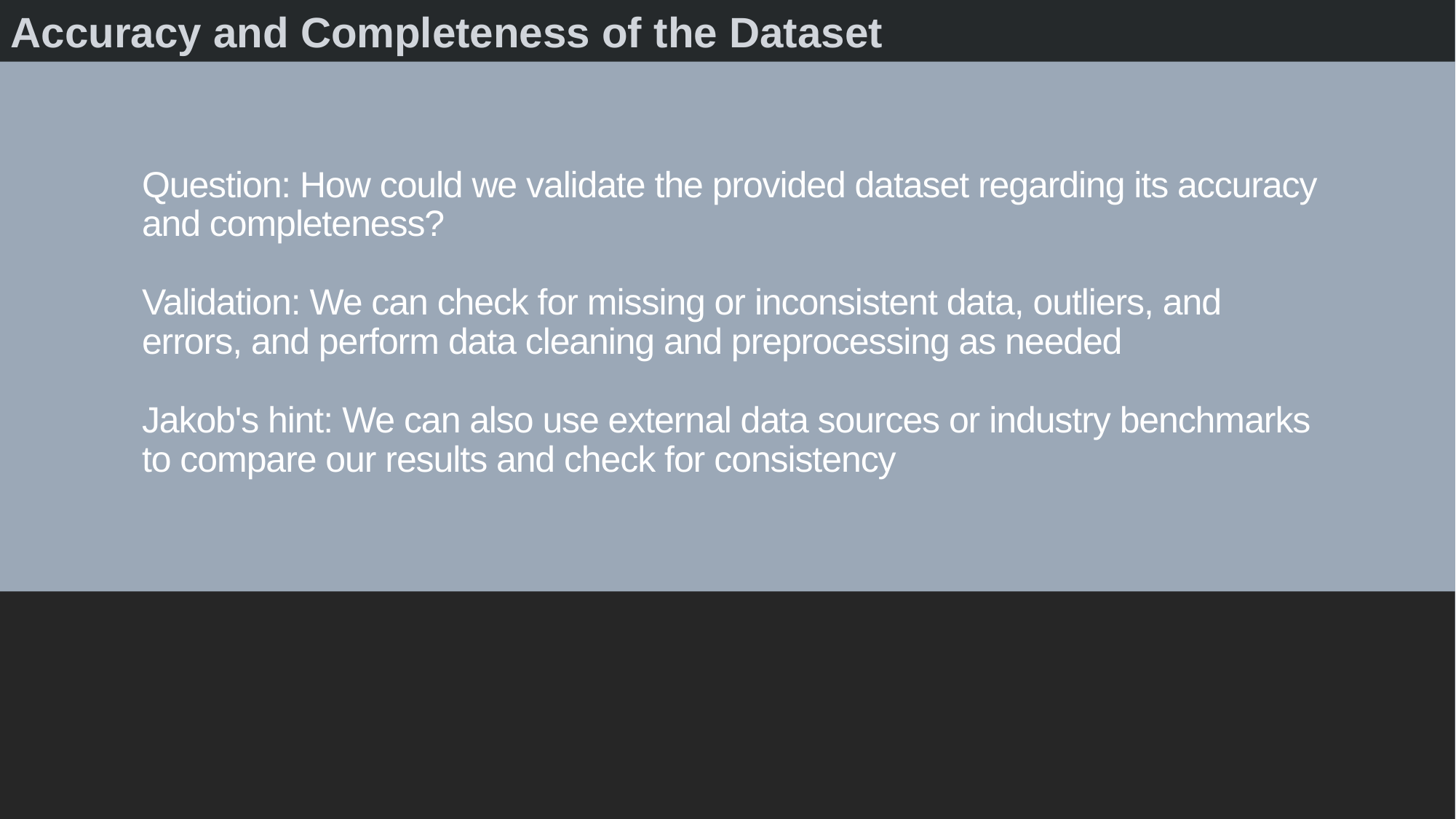

Accuracy and Completeness of the Dataset

# Question: How could we validate the provided dataset regarding its accuracy and completeness? Validation: We can check for missing or inconsistent data, outliers, and errors, and perform data cleaning and preprocessing as needed Jakob's hint: We can also use external data sources or industry benchmarks to compare our results and check for consistency